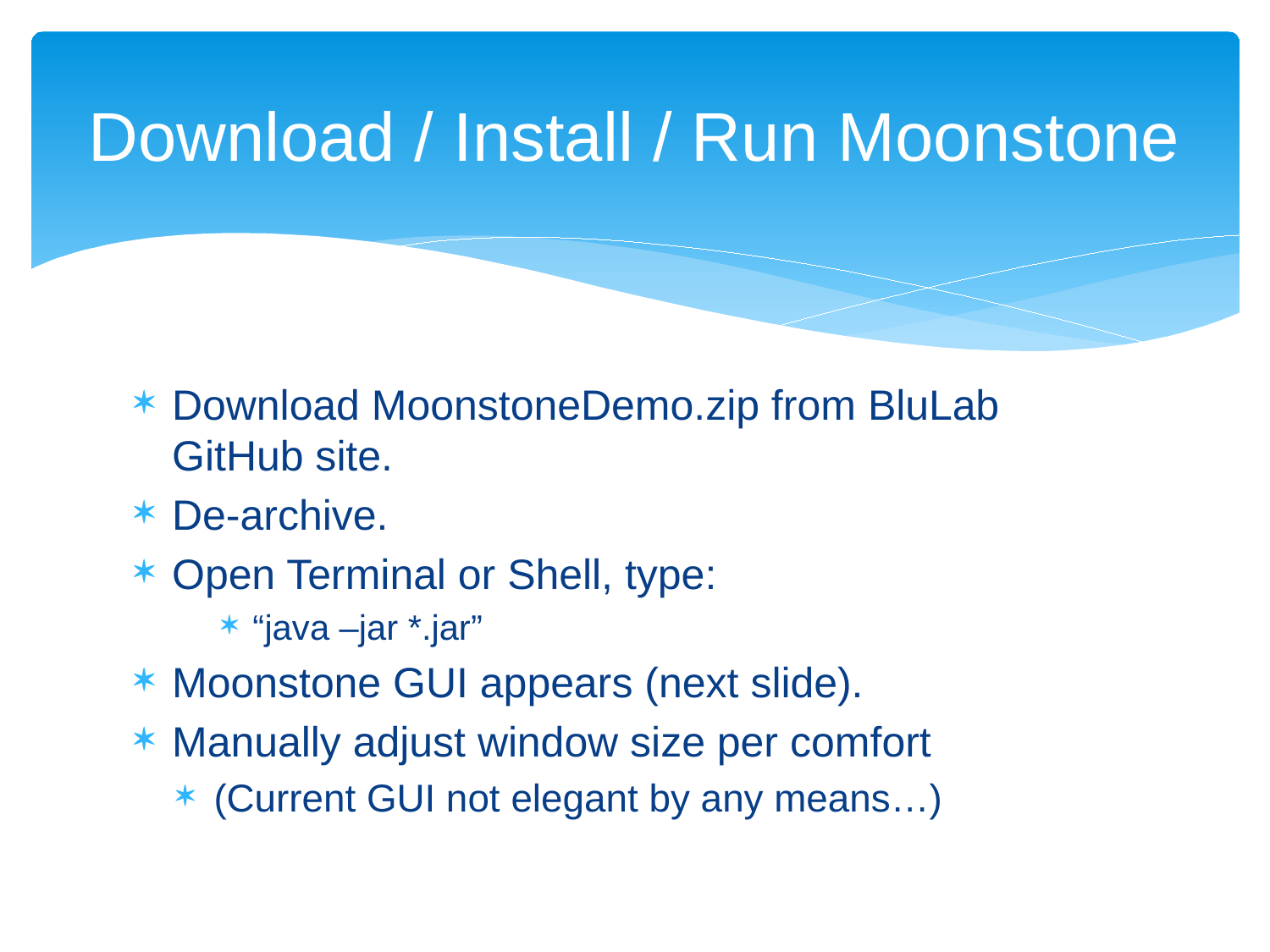

# Download / Install / Run Moonstone
Download MoonstoneDemo.zip from BluLab GitHub site.
De-archive.
Open Terminal or Shell, type:
“java –jar *.jar”
Moonstone GUI appears (next slide).
Manually adjust window size per comfort
(Current GUI not elegant by any means…)